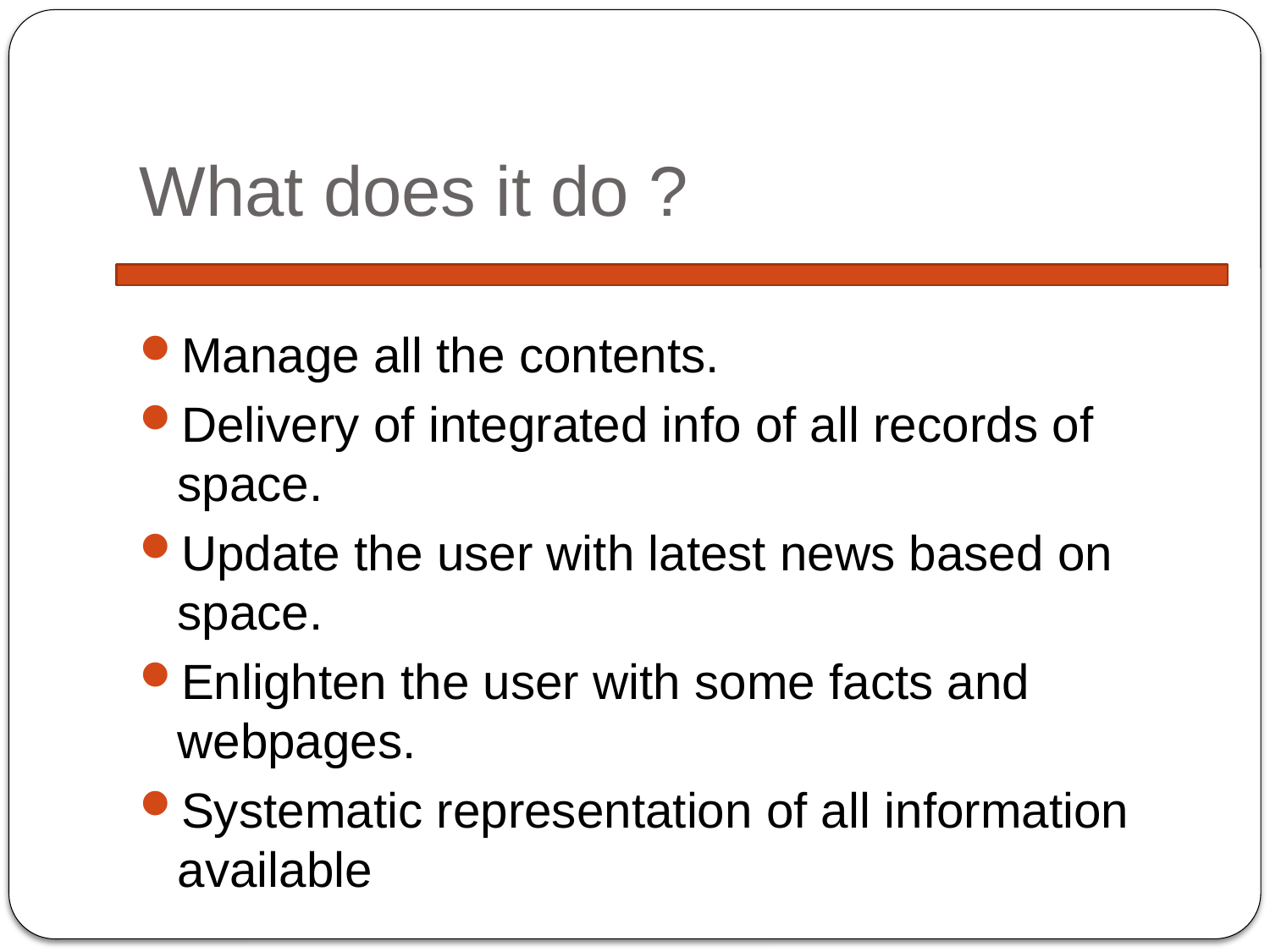

# What does it do ?

Manage all the contents.
Delivery of integrated info of all records of space.
Update the user with latest news based on space.
Enlighten the user with some facts and webpages.
Systematic representation of all information available